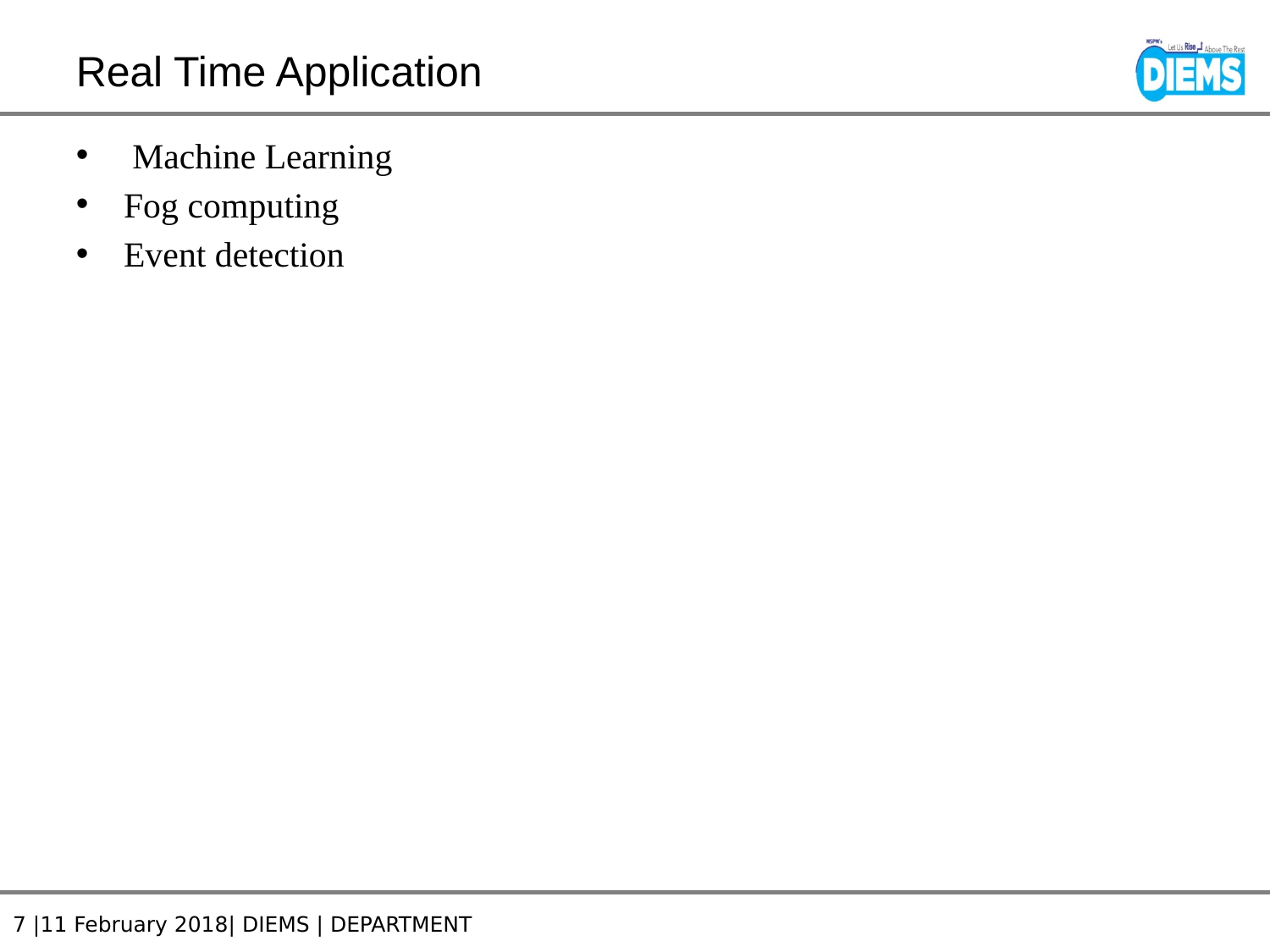

# Real Time Application
 Machine Learning
Fog computing
Event detection